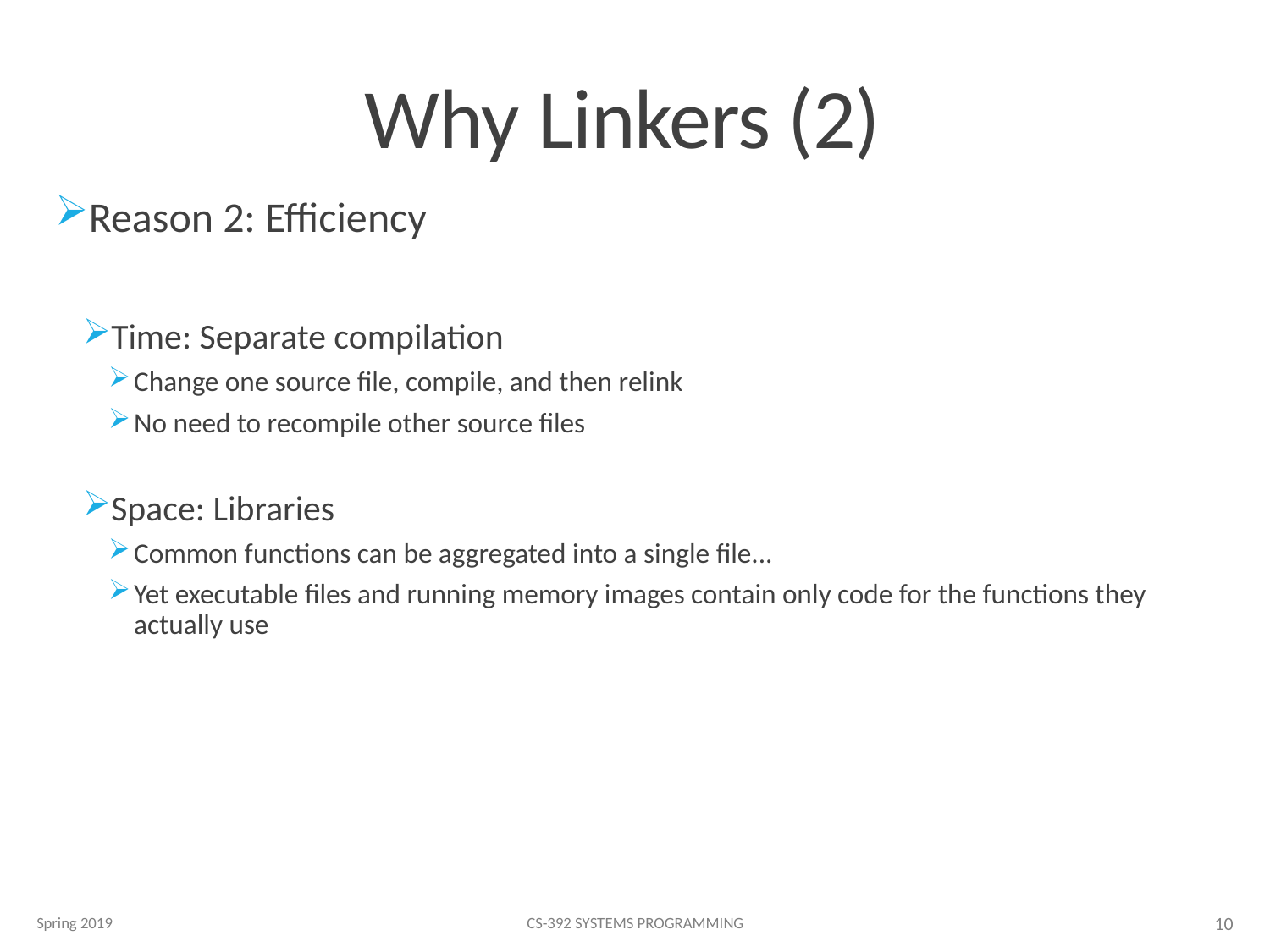

# Why Linkers (2)
Reason 2: Efficiency

Time: Separate compilation
Change one source file, compile, and then relink
No need to recompile other source files

Space: Libraries
Common functions can be aggregated into a single file...
Yet executable files and running memory images contain only code for the functions they actually use

Spring 2019
CS-392 Systems Programming
10